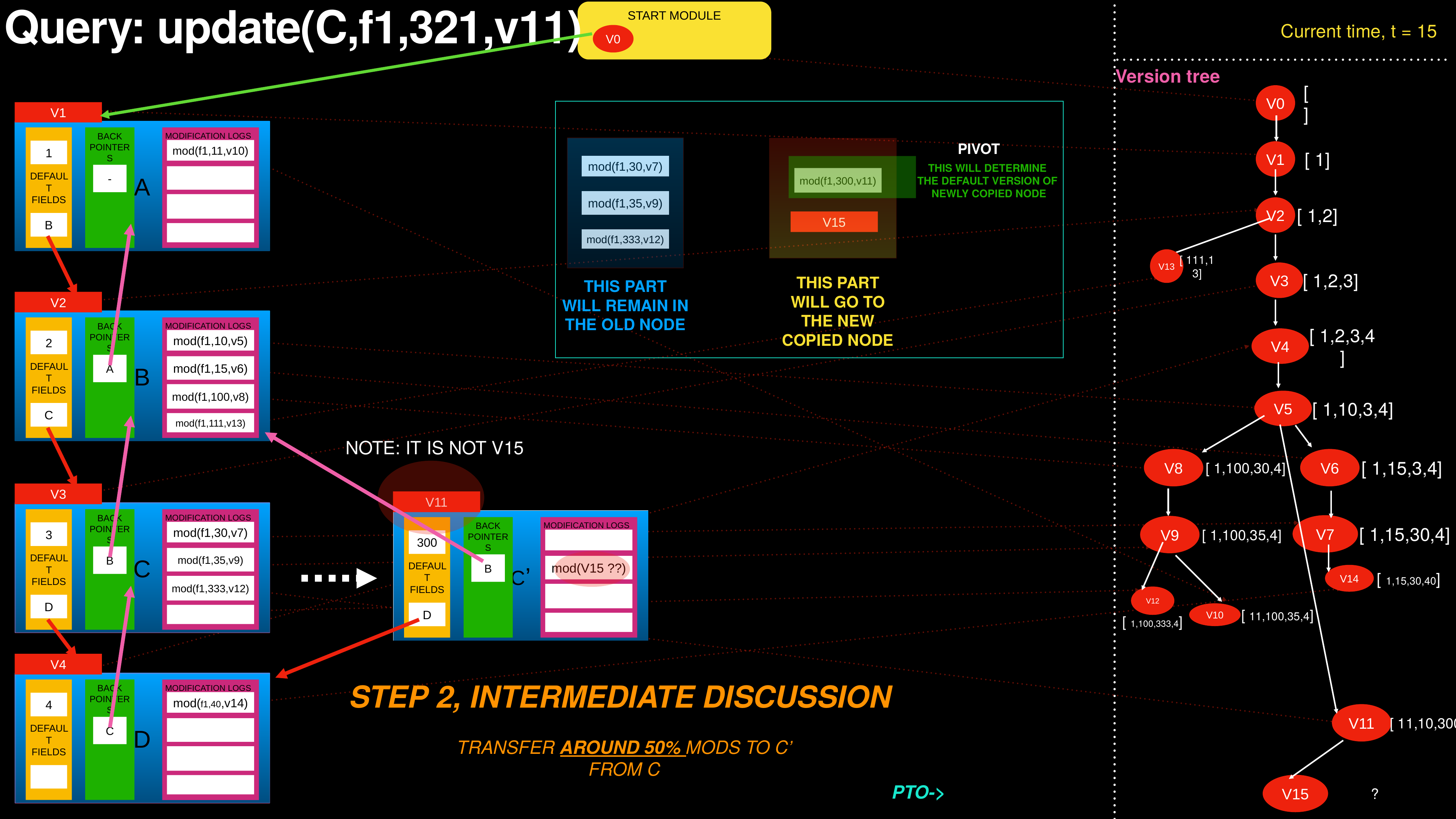

Query: update(C,f1,321,v11)
START MODULE
V0
Current time, t = 15

Version tree
V0
[ ]

PIVOT

THIS WILL DETERMINE
THE DEFAULT VERSION OF
NEWLY COPIED NODE
mod(f1,30,v7)

mod(f1,300,v11)
mod(f1,35,v9)
V15
mod(f1,333,v12)
THIS PART
WILL REMAIN IN
THE OLD NODE
THIS PART
WILL GO TO
THE NEW
COPIED NODE
V1
A
MODIFICATION LOGS
mod(f1,11,v10)

DEFAULT FIELDS
BACK POINTERS
1
B
-
BP

V1
[ 1]

V2
[ 1,2]

[ 111,13]
V13
[ 1,2,3]
V3
V2
B
MODIFICATION LOGS
mod(f1,10,v5)
mod(f1,15,v6)
mod(f1,100,v8)
mod(f1,111,v13)
DEFAULT FIELDS
BACK POINTERS
2
C
A
BP

[ 1,2,3,4]
V4

[ 1,10,3,4]
V5

NOTE: IT IS NOT V15

[ 1,100,30,4]
V8
[ 1,15,3,4]
V6

V3
C
MODIFICATION LOGS
mod(f1,30,v7)
mod(f1,35,v9)
mod(f1,333,v12)

DEFAULT FIELDS
BACK POINTERS
3
D
B
BP

V11
C’
MODIFICATION LOGS

mod(V15 ??)

DEFAULT FIELDS
BACK POINTERS
300
D
B
BP
[ 1,15,30,4]
V7
[ 1,100,35,4]
V9

[ 1,15,30,40]
V14

V12
[ 1,100,333,4]
[ 11,100,35,4]
V10

V4
D
MODIFICATION LOGS
mod(f1,40,v14)

DEFAULT FIELDS
BACK POINTERS
4

C
BP
STEP 2, INTERMEDIATE DISCUSSION

TRANSFER AROUND 50% MODS TO C’
FROM C
[ 11,10,300,4]
V11

?
V15
PTO->